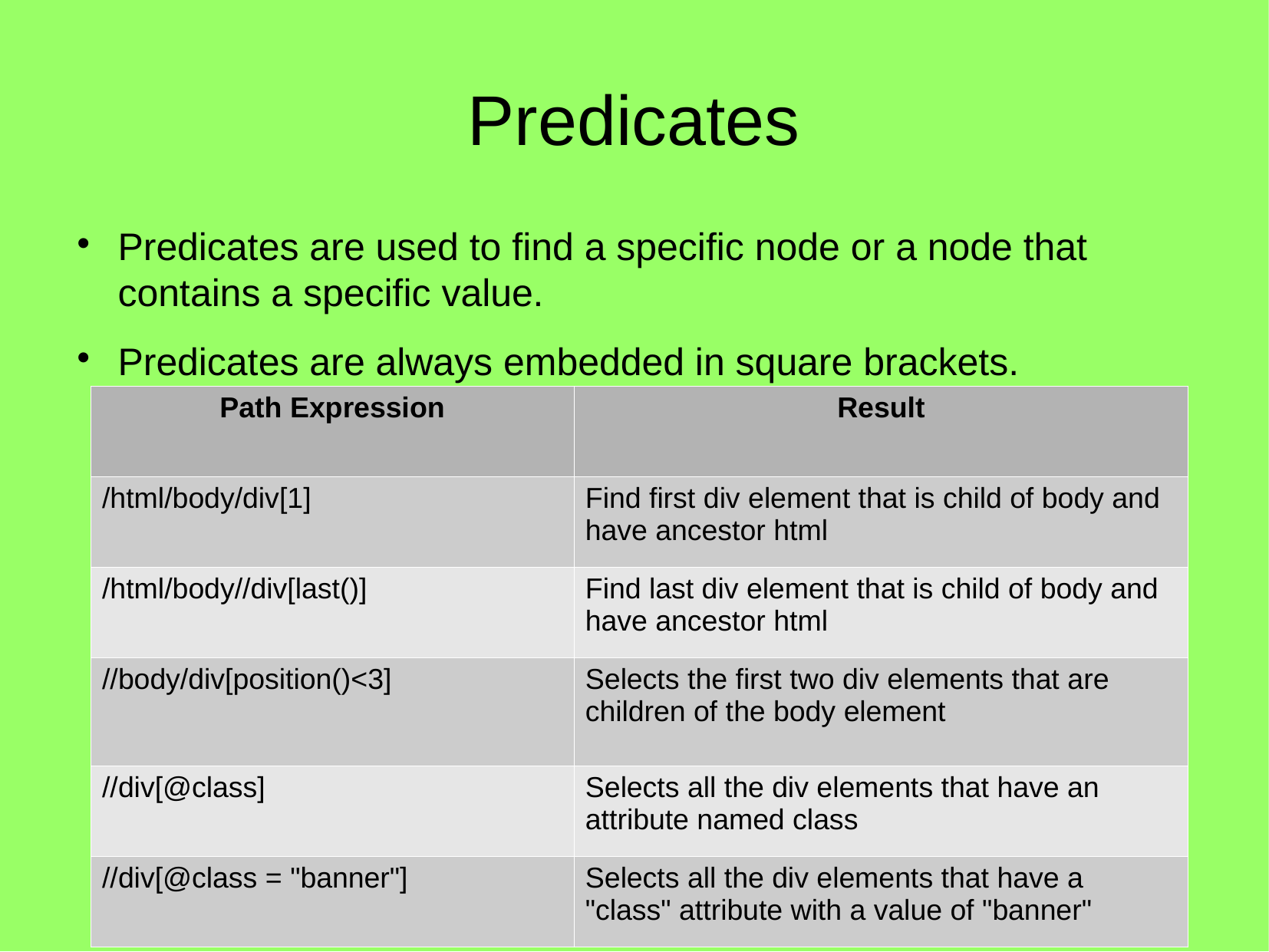

Predicates
Predicates are used to find a specific node or a node that contains a specific value.
Predicates are always embedded in square brackets.
| Path Expression | Result |
| --- | --- |
| /html/body/div[1] | Find first div element that is child of body and have ancestor html |
| /html/body//div[last()] | Find last div element that is child of body and have ancestor html |
| //body/div[position()<3] | Selects the first two div elements that are children of the body element |
| //div[@class] | Selects all the div elements that have an attribute named class |
| //div[@class = "banner"] | Selects all the div elements that have a "class" attribute with a value of "banner" |